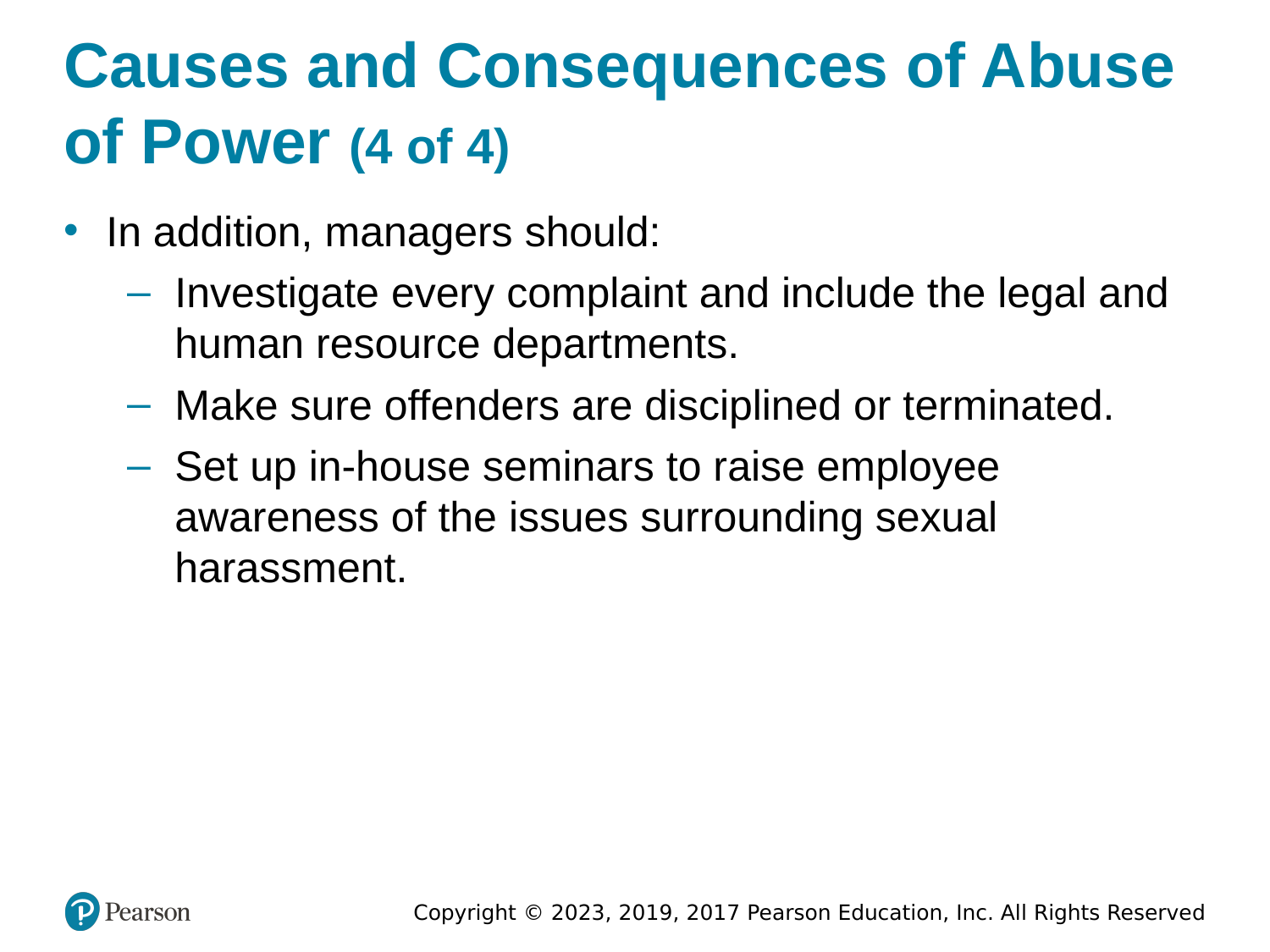

# Causes and Consequences of Abuse of Power (4 of 4)
 In addition, managers should:
Investigate every complaint and include the legal and human resource departments.
Make sure offenders are disciplined or terminated.
Set up in-house seminars to raise employee awareness of the issues surrounding sexual harassment.